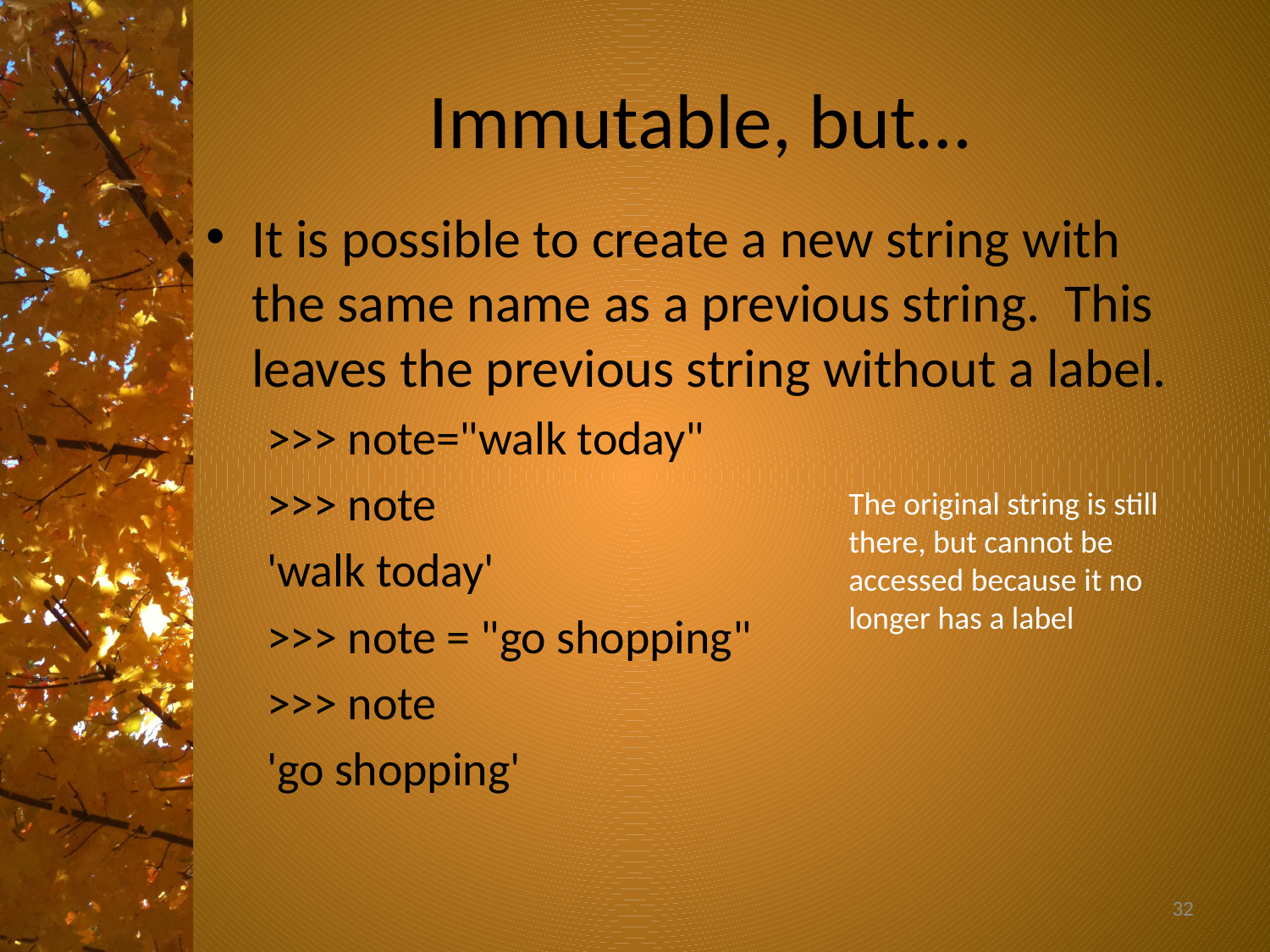

# Immutable, but…
It is possible to create a new string with the same name as a previous string.  This leaves the previous string without a label.
>>> note="walk today"
>>> note
'walk today'
>>> note = "go shopping"
>>> note
'go shopping'

The original string is still there, but cannot be accessed because it no longer has a label

32